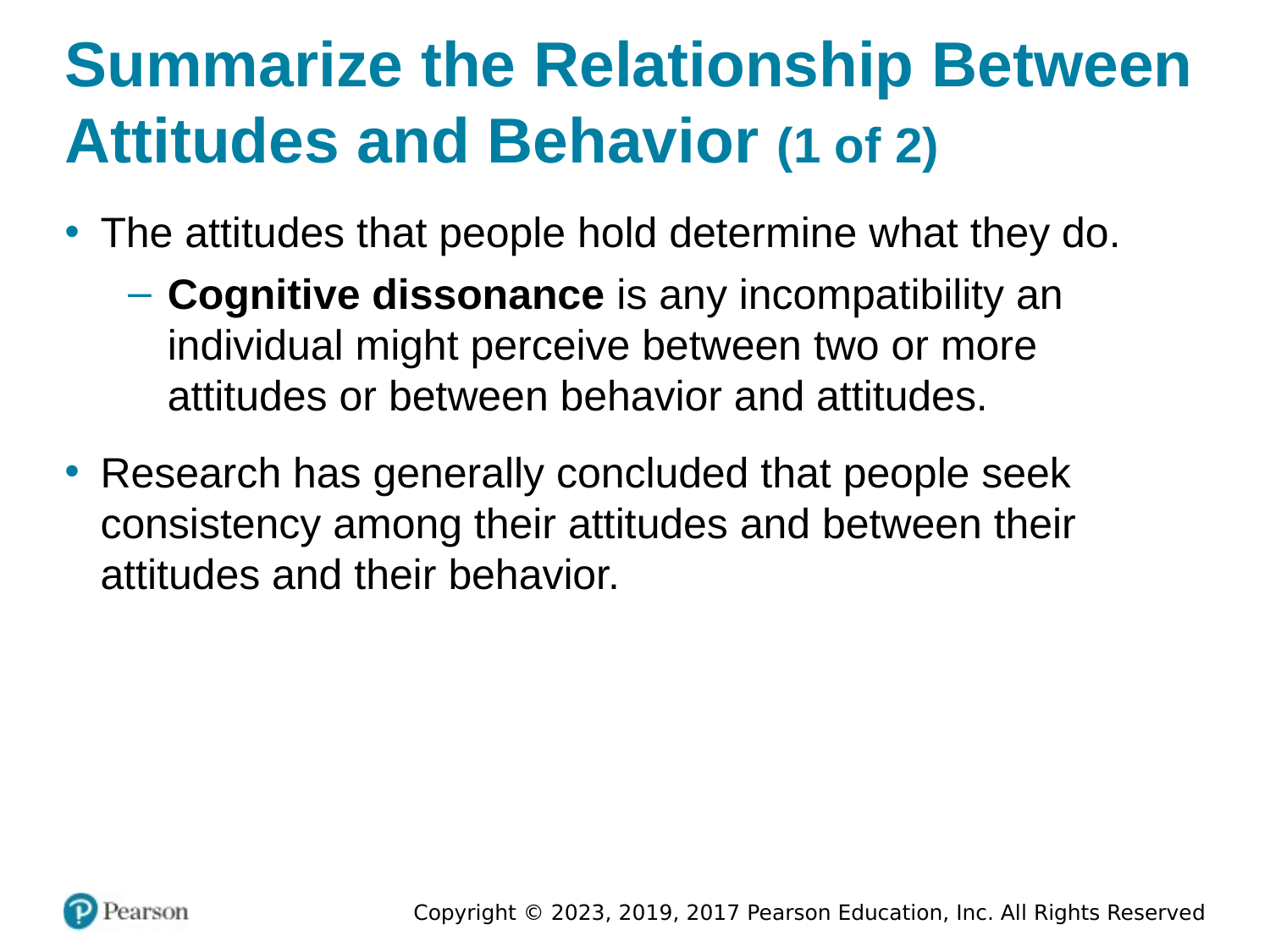

# Summarize the Relationship Between Attitudes and Behavior (1 of 2)
The attitudes that people hold determine what they do.
Cognitive dissonance is any incompatibility an individual might perceive between two or more attitudes or between behavior and attitudes.
Research has generally concluded that people seek consistency among their attitudes and between their attitudes and their behavior.